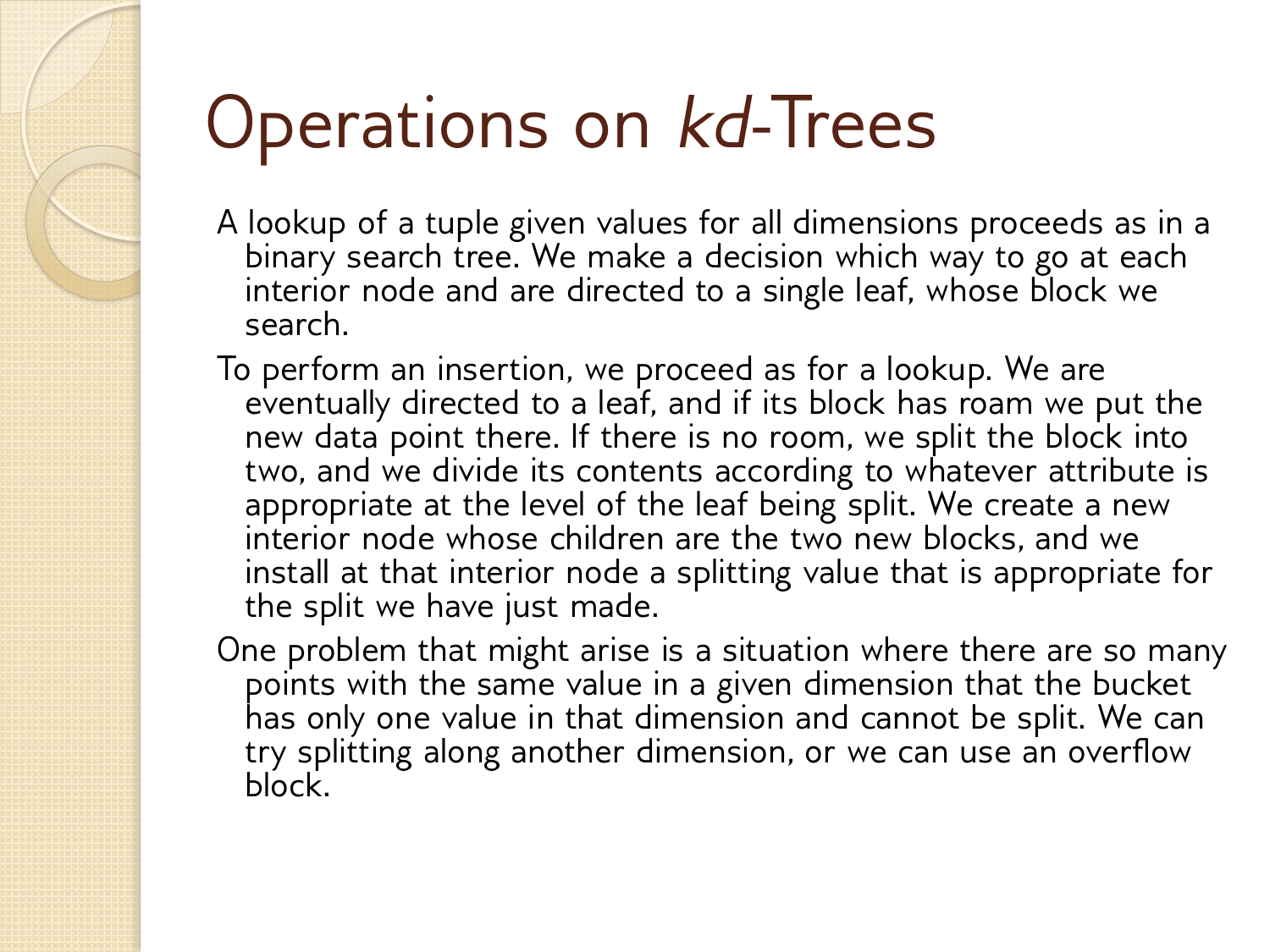

# Operations on kd-Trees
A lookup of a tuple given values for all dimensions proceeds as in a binary search tree. We make a decision which way to go at each interior node and are directed to a single leaf, whose block we search.
To perform an insertion, we proceed as for a lookup. We are eventually directed to a leaf, and if its block has roam we put the new data point there. If there is no room, we split the block into two, and we divide its contents according to whatever attribute is appropriate at the level of the leaf being split. We create a new interior node whose children are the two new blocks, and we install at that interior node a splitting value that is appropriate for the split we have just made.
One problem that might arise is a situation where there are so many points with the same value in a given dimension that the bucket has only one value in that dimension and cannot be split. We can try splitting along another dimension, or we can use an overflow block.